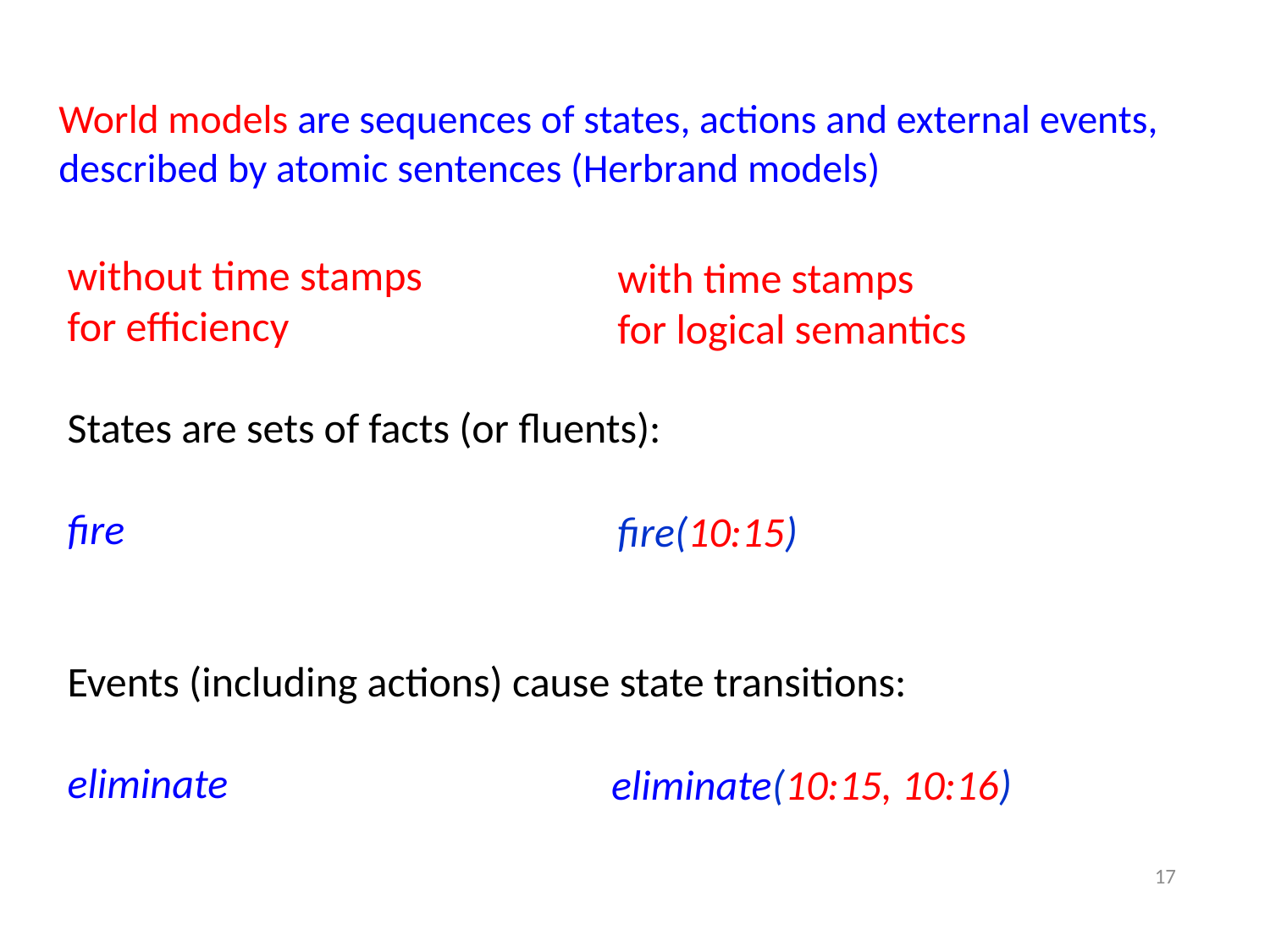

# World models are sequences of states, actions and external events, described by atomic sentences (Herbrand models)
without time stamps
for efficiency

States are sets of facts (or fluents):

fire

Events (including actions) cause state transitions:

eliminate

with time stamps
for logical semantics

fire(10:15)

eliminate(10:15, 10:16)
17